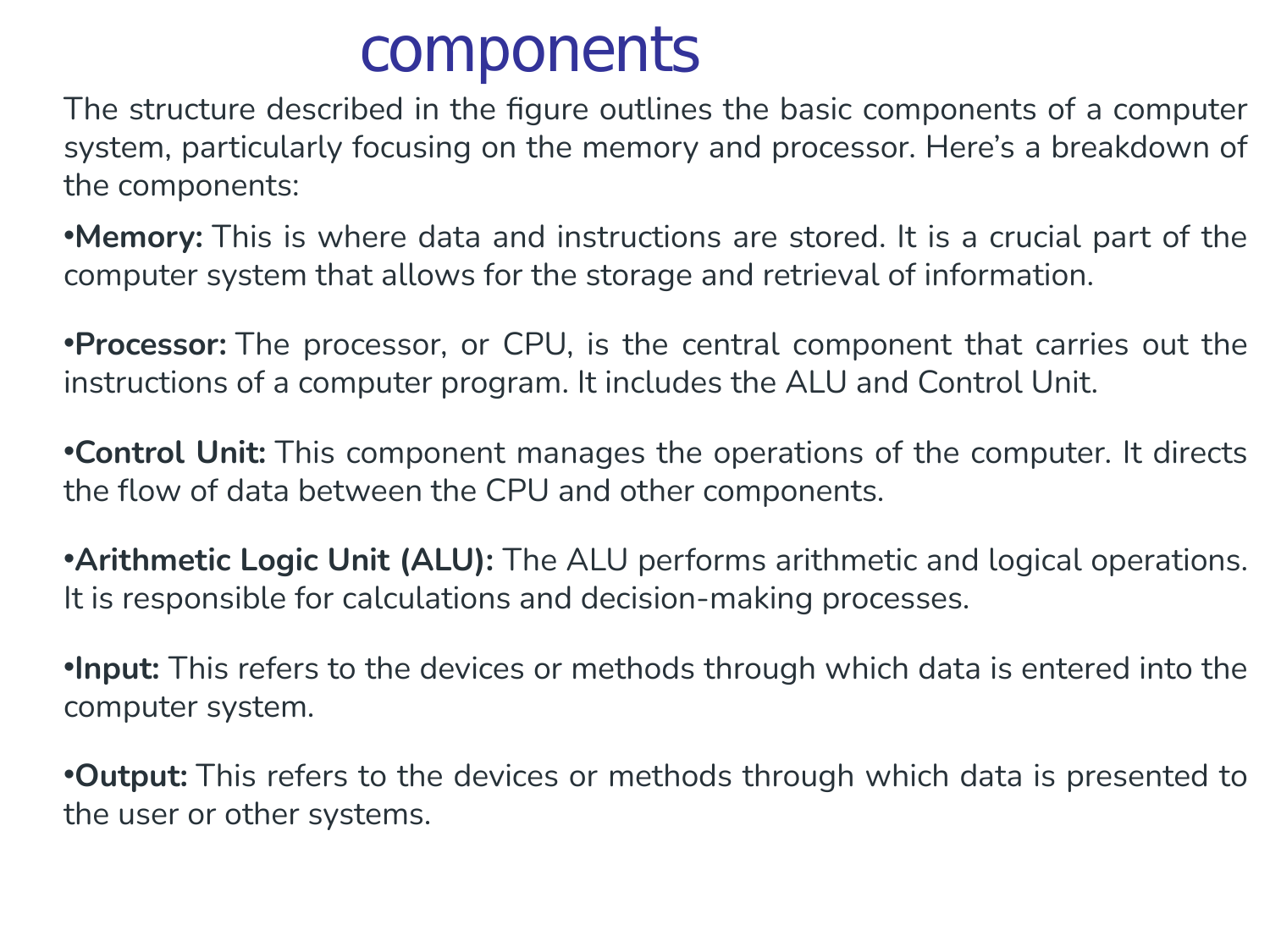

# components
The structure described in the figure outlines the basic components of a computer system, particularly focusing on the memory and processor. Here’s a breakdown of the components:
Memory: This is where data and instructions are stored. It is a crucial part of the computer system that allows for the storage and retrieval of information.
Processor: The processor, or CPU, is the central component that carries out the instructions of a computer program. It includes the ALU and Control Unit.
Control Unit: This component manages the operations of the computer. It directs the flow of data between the CPU and other components.
Arithmetic Logic Unit (ALU): The ALU performs arithmetic and logical operations. It is responsible for calculations and decision-making processes.
Input: This refers to the devices or methods through which data is entered into the computer system.
Output: This refers to the devices or methods through which data is presented to the user or other systems.